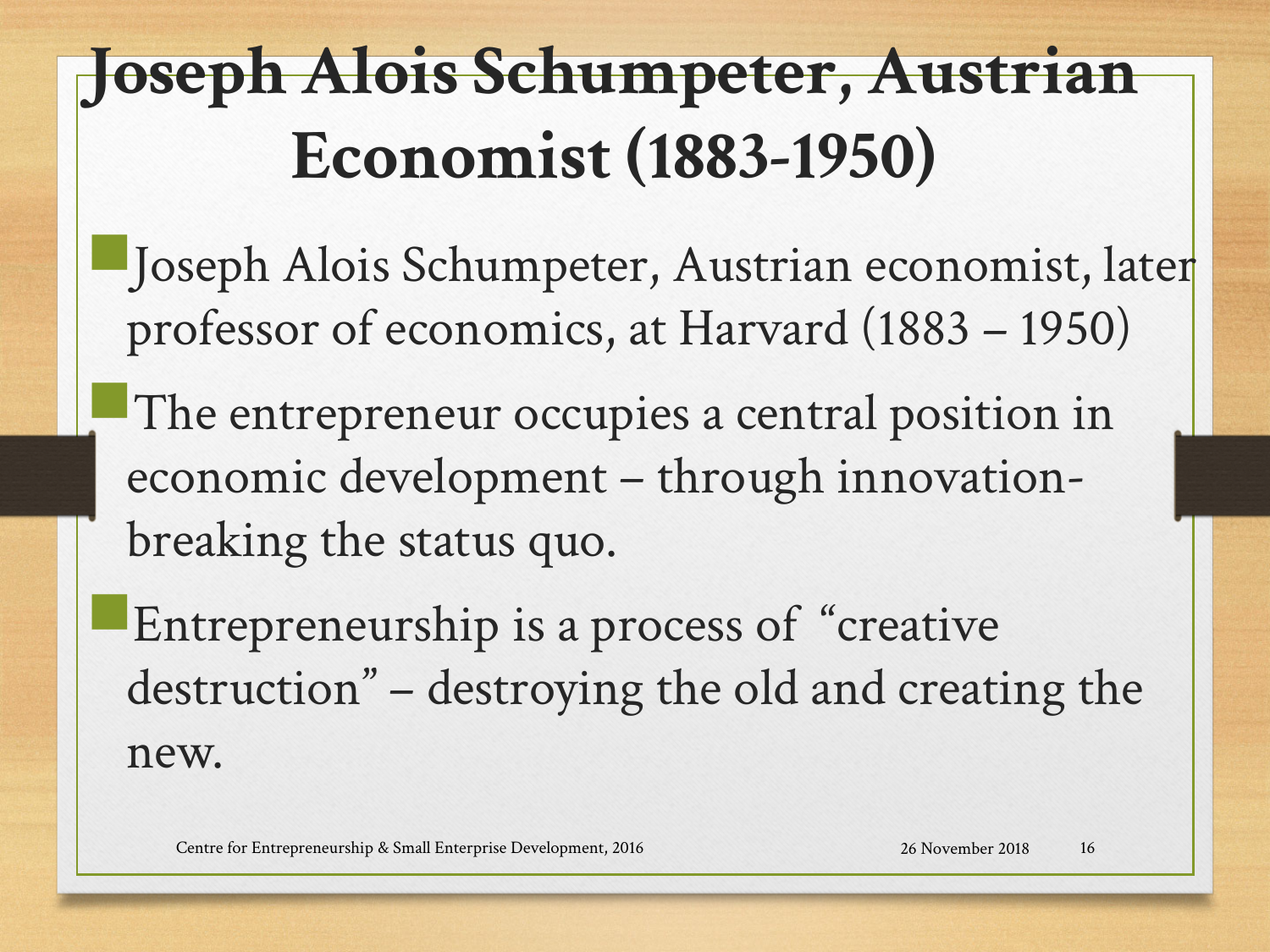

Joseph Alois Schumpeter, Austrian Economist (1883-1950)
Joseph Alois Schumpeter, Austrian economist, later professor of economics, at Harvard (1883 – 1950)
The entrepreneur occupies a central position in economic development – through innovation- breaking the status quo.
Entrepreneurship is a process of  “creative destruction” – destroying the old and creating the new.
Centre for Entrepreneurship & Small Enterprise Development, 2016
26 November 2018
16